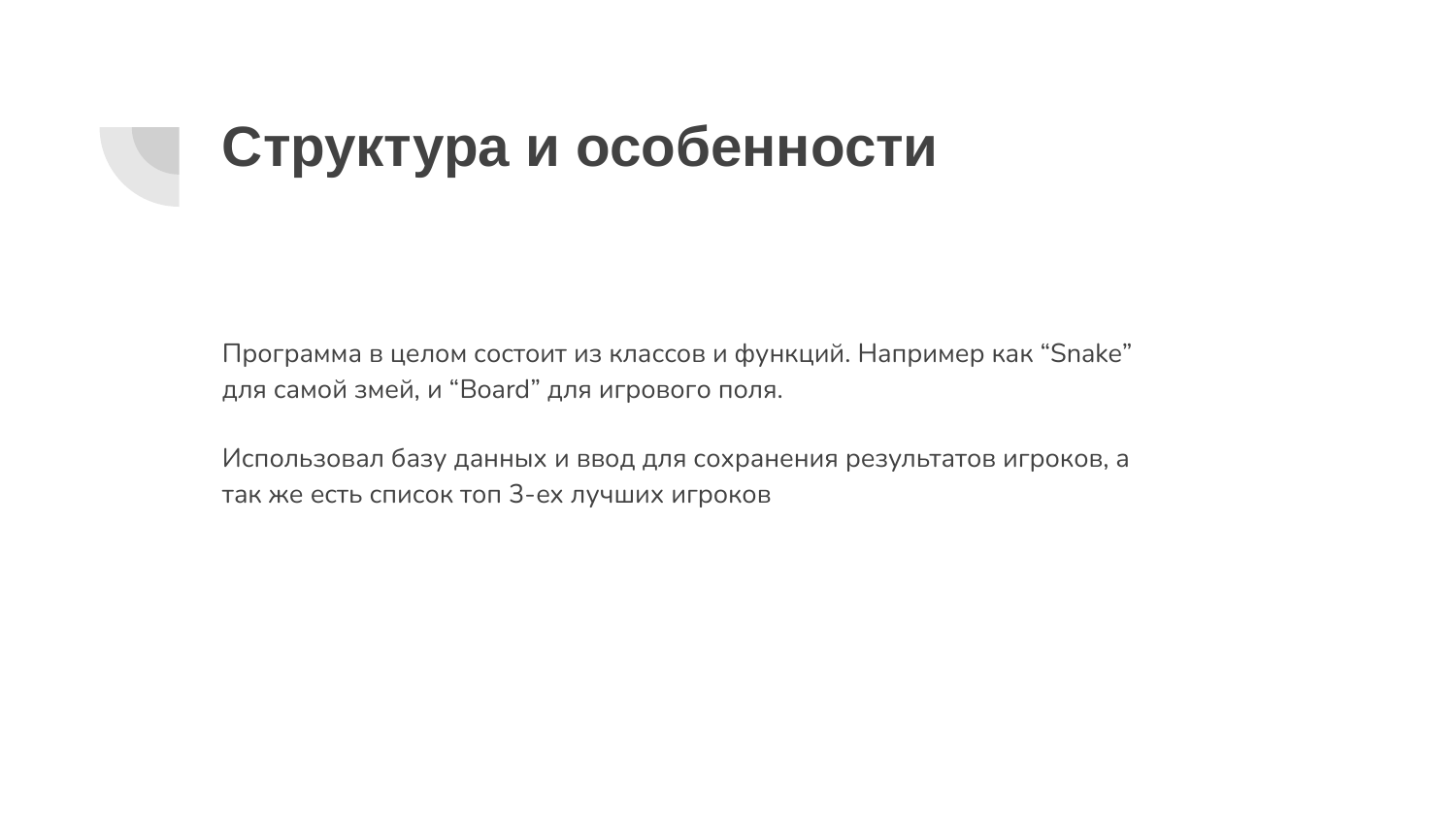

# Структура и особенности
Программа в целом состоит из классов и функций. Например как “Snake” для самой змей, и “Board” для игрового поля.
Использовал базу данных и ввод для сохранения результатов игроков, а так же есть список топ 3-ех лучших игроков